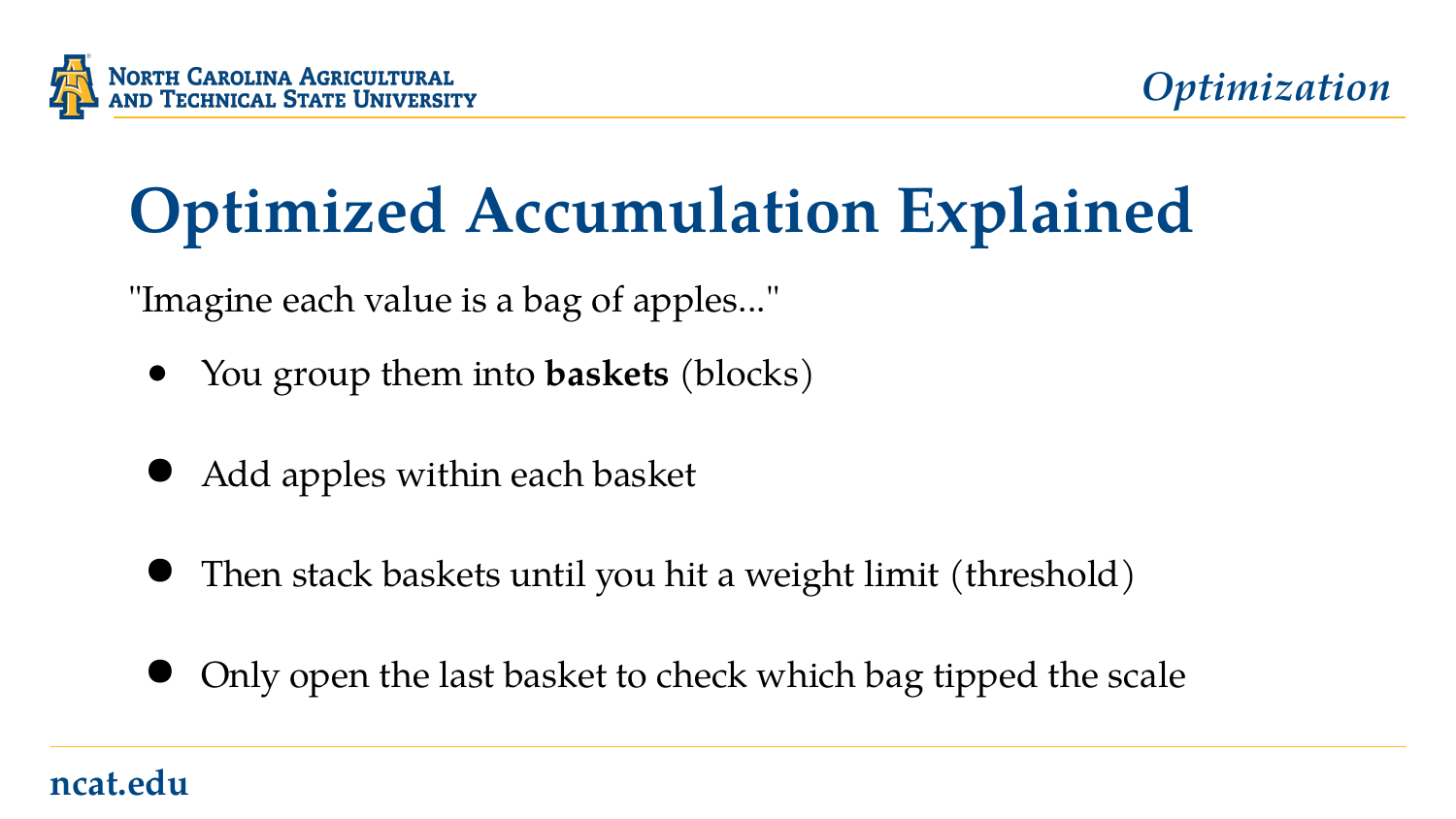

Optimization
# Optimized Accumulation Explained
"Imagine each value is a bag of apples..."
You group them into baskets (blocks)
Add apples within each basket
Then stack baskets until you hit a weight limit (threshold)
Only open the last basket to check which bag tipped the scale